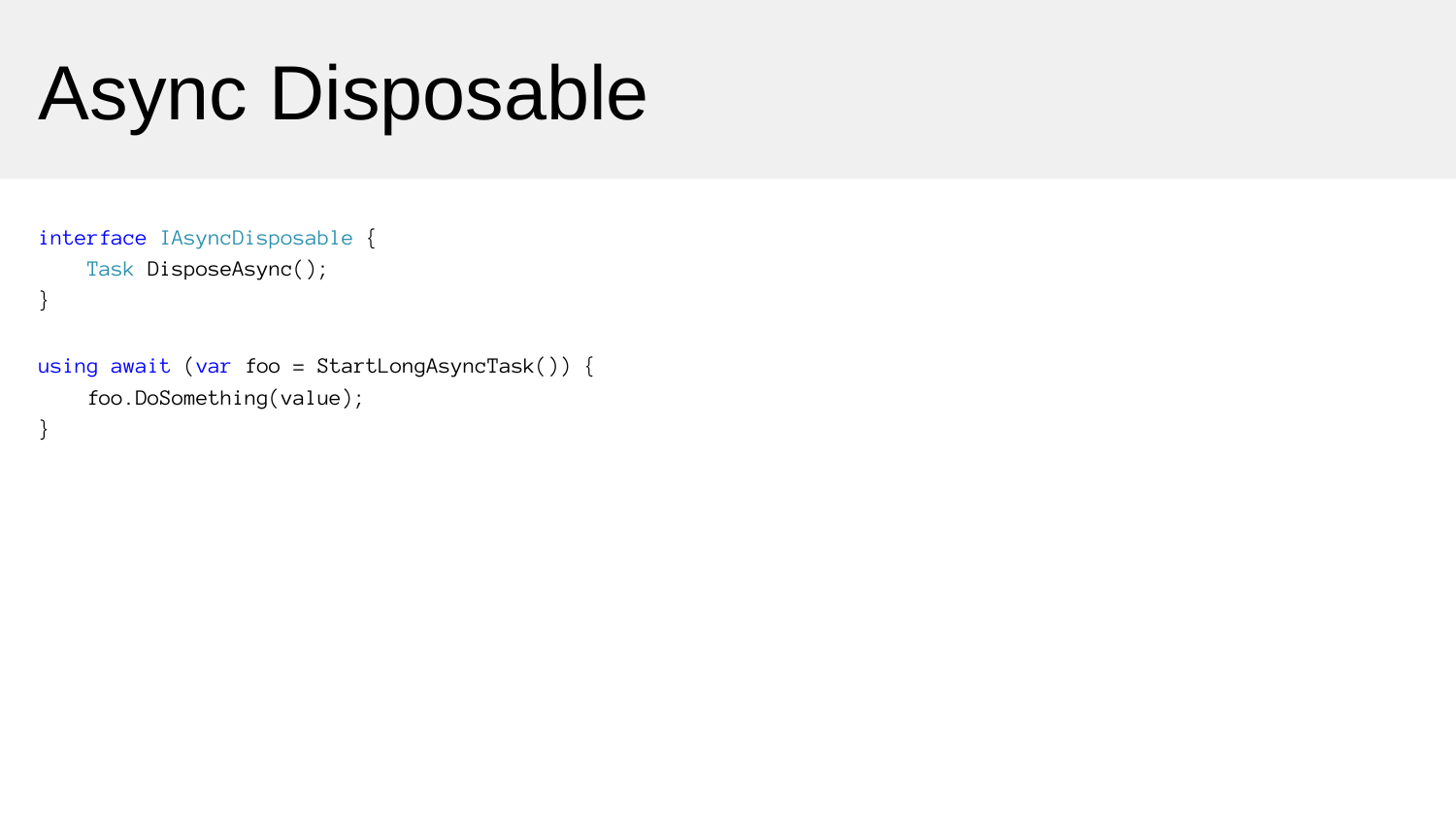

Async Disposable
interface IAsyncDisposable {
    Task DisposeAsync();
}

using await (var foo = StartLongAsyncTask()) {
    foo.DoSomething(value);
}